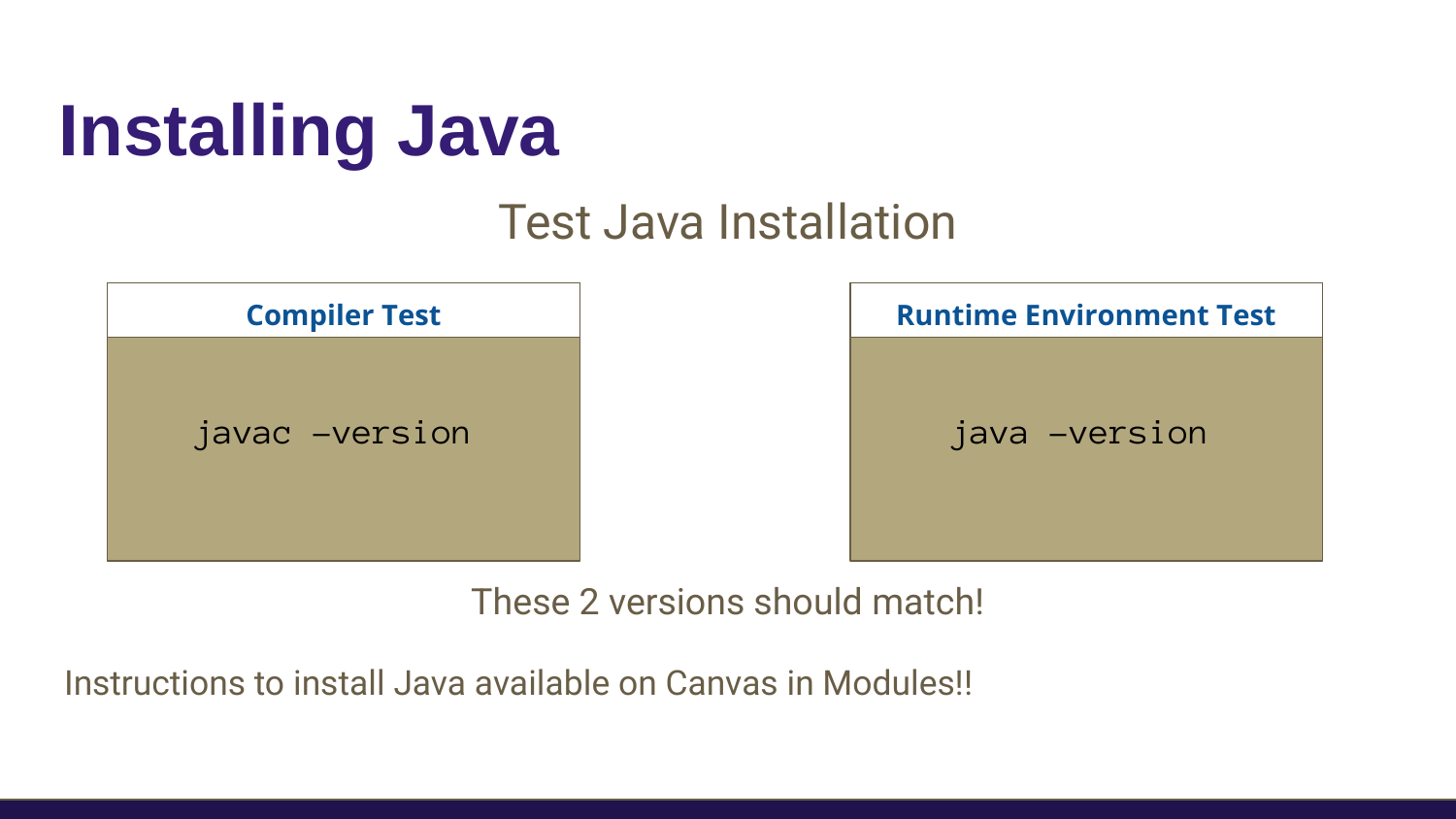

# Installing Java
Test Java Installation

These 2 versions should match!
Instructions to install Java available on Canvas in Modules!!

Compiler Test

Runtime Environment Test
javac -version
java -version